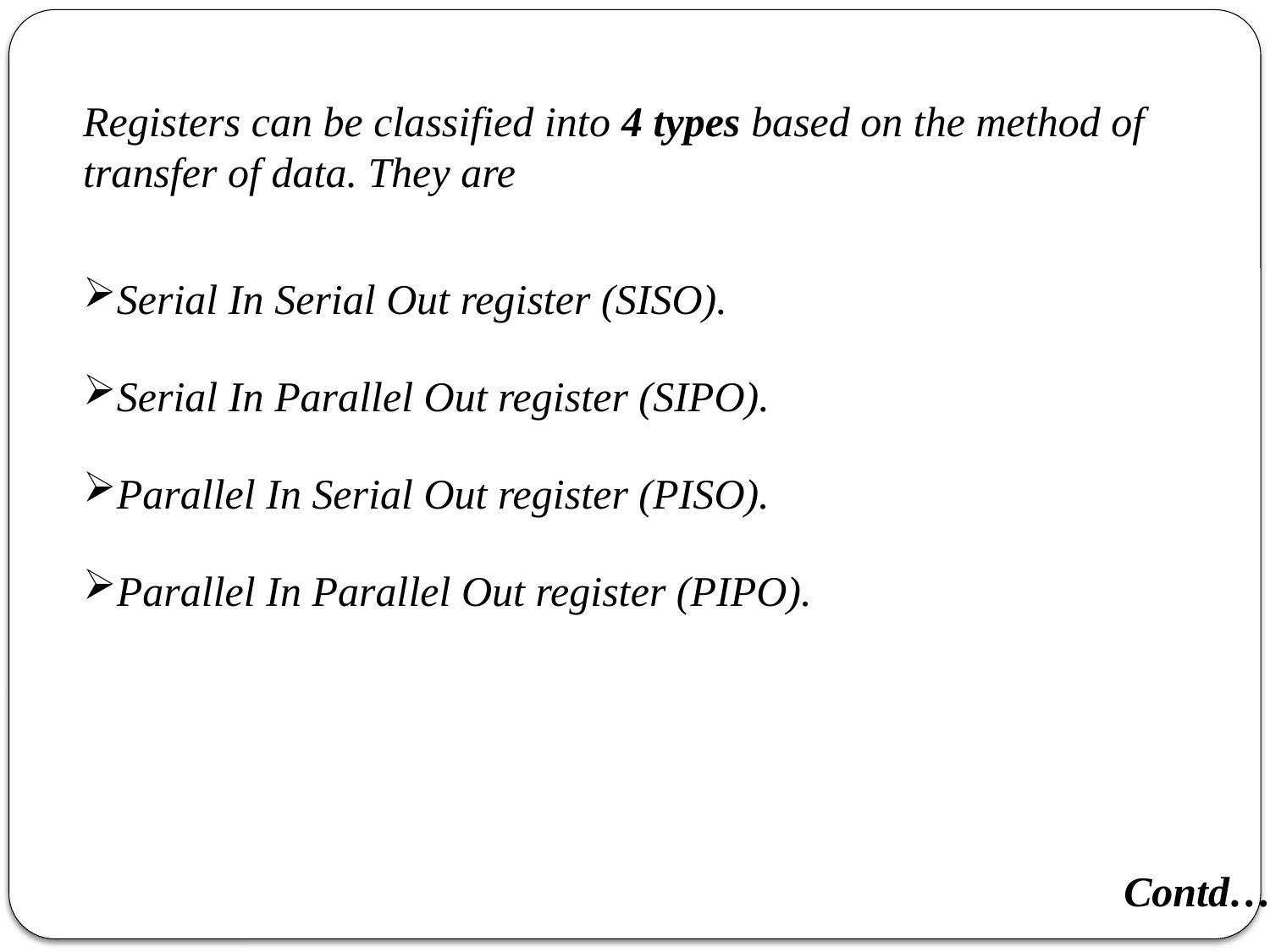

Registers can be classified into 4 types based on the method of transfer of data. They are

Serial In Serial Out register (SISO).
Serial In Parallel Out register (SIPO).
Parallel In Serial Out register (PISO).
Parallel In Parallel Out register (PIPO).

Contd….